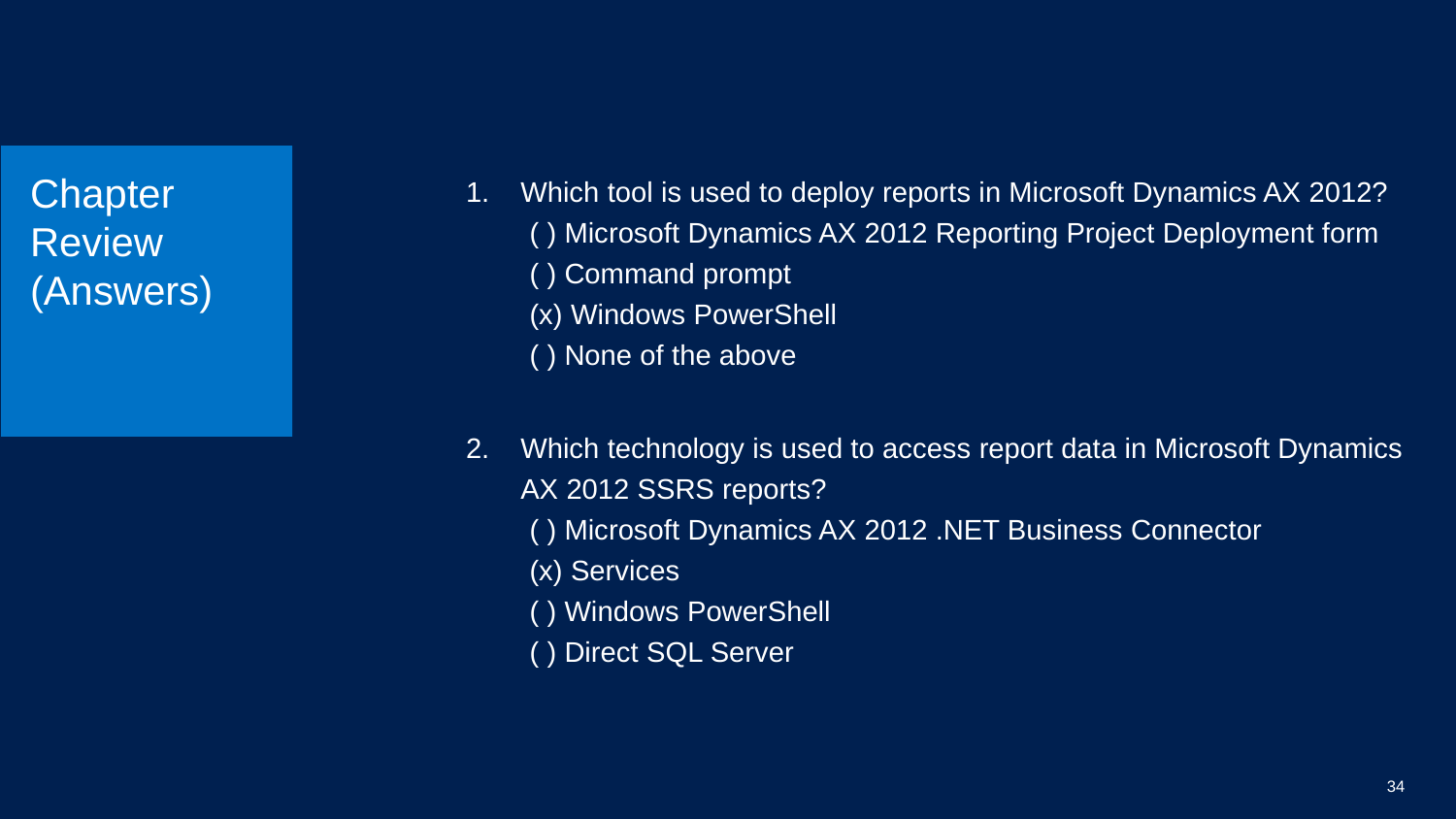

# Chapter Review (Answers)
Which tool is used to deploy reports in Microsoft Dynamics AX 2012?
( ) Microsoft Dynamics AX 2012 Reporting Project Deployment form
( ) Command prompt
(x) Windows PowerShell
( ) None of the above

Which technology is used to access report data in Microsoft Dynamics AX 2012 SSRS reports?
( ) Microsoft Dynamics AX 2012 .NET Business Connector
(x) Services
( ) Windows PowerShell
( ) Direct SQL Server

34